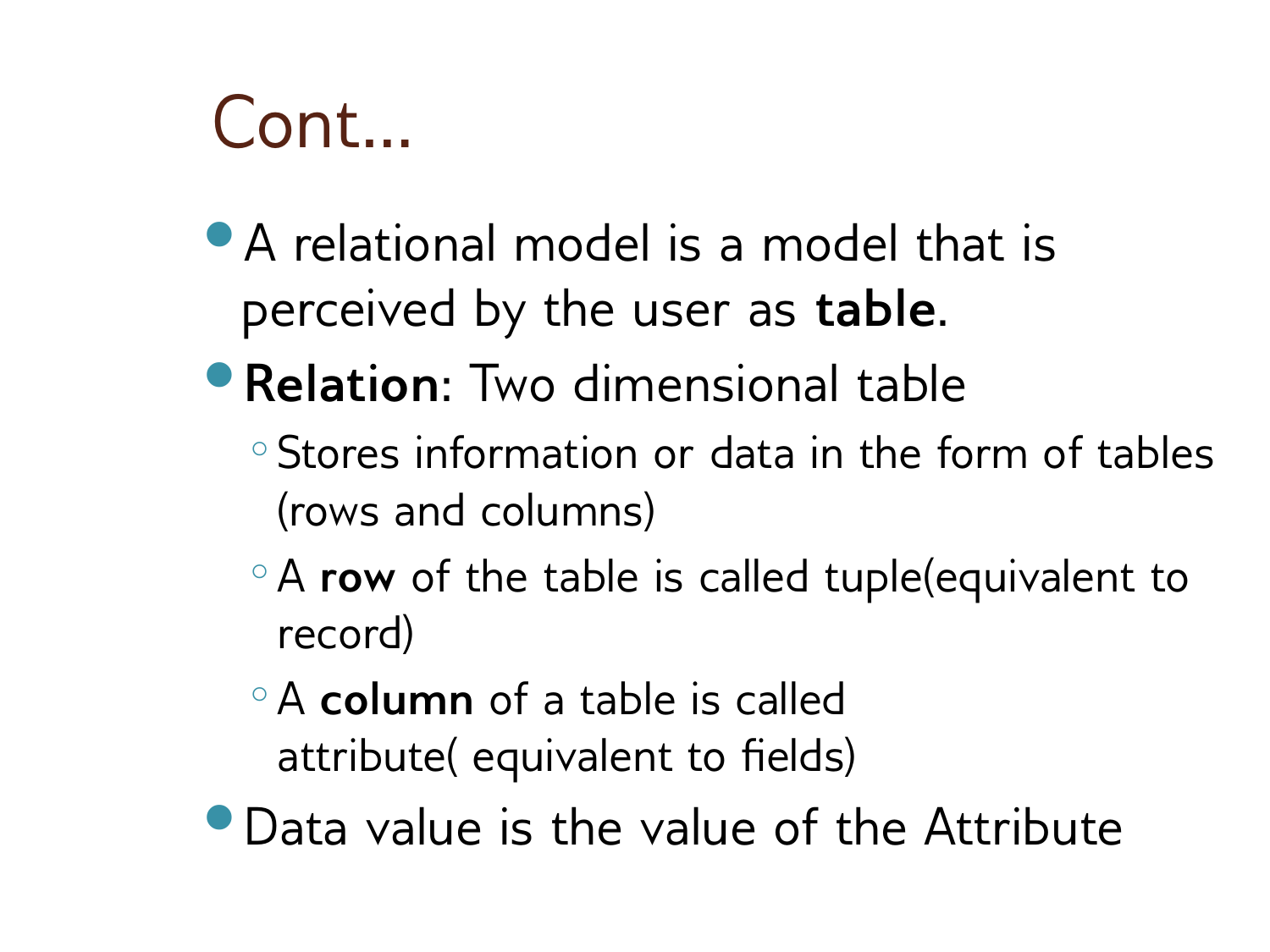

# Cont…
A relational model is a model that is perceived by the user as table.
Relation: Two dimensional table
Stores information or data in the form of tables (rows and columns)
A row of the table is called tuple(equivalent to record)
A column of a table is called attribute( equivalent to fields)
Data value is the value of the Attribute